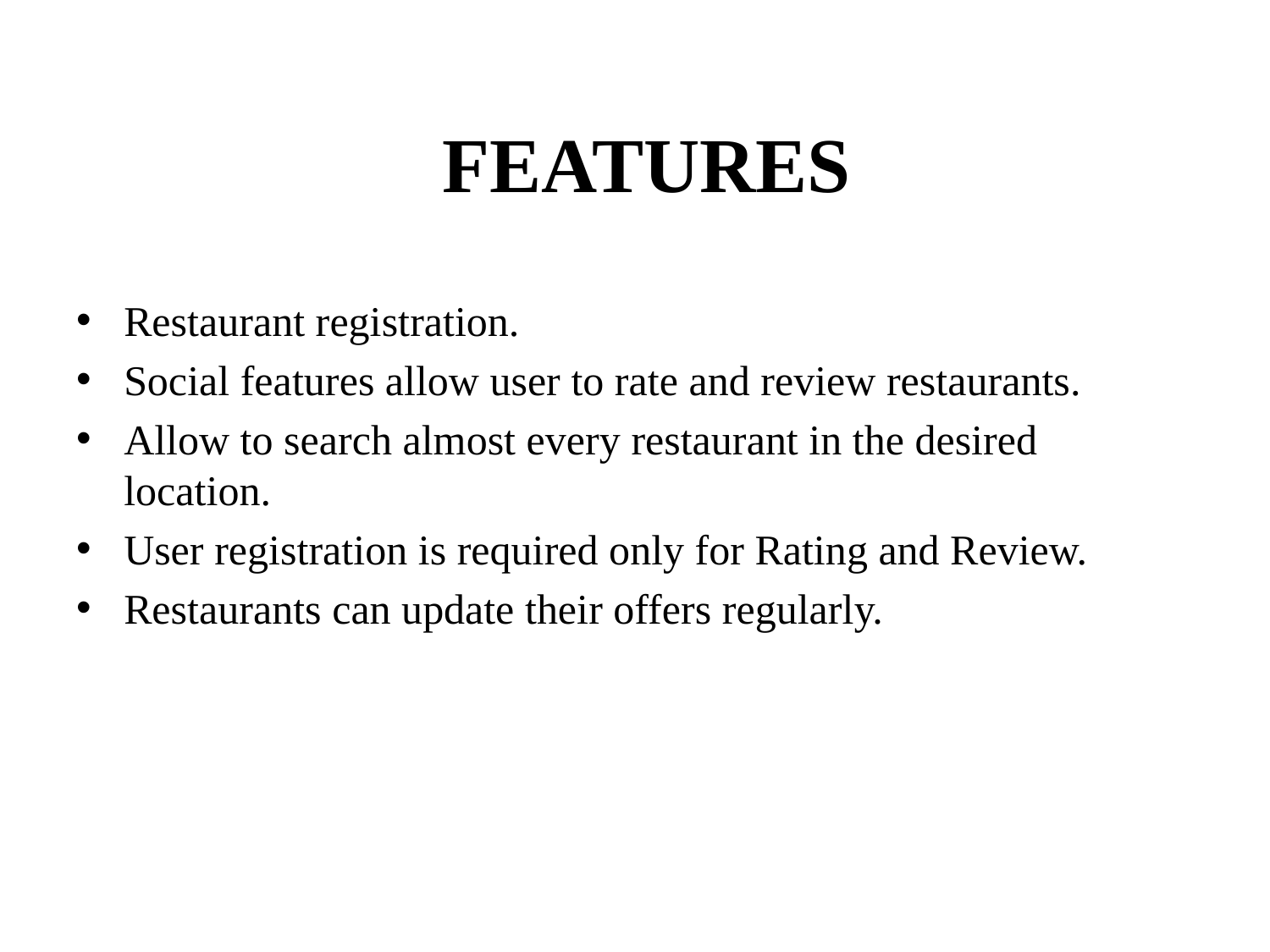

# FEATURES
Restaurant registration.
Social features allow user to rate and review restaurants.
Allow to search almost every restaurant in the desired location.
User registration is required only for Rating and Review.
Restaurants can update their offers regularly.